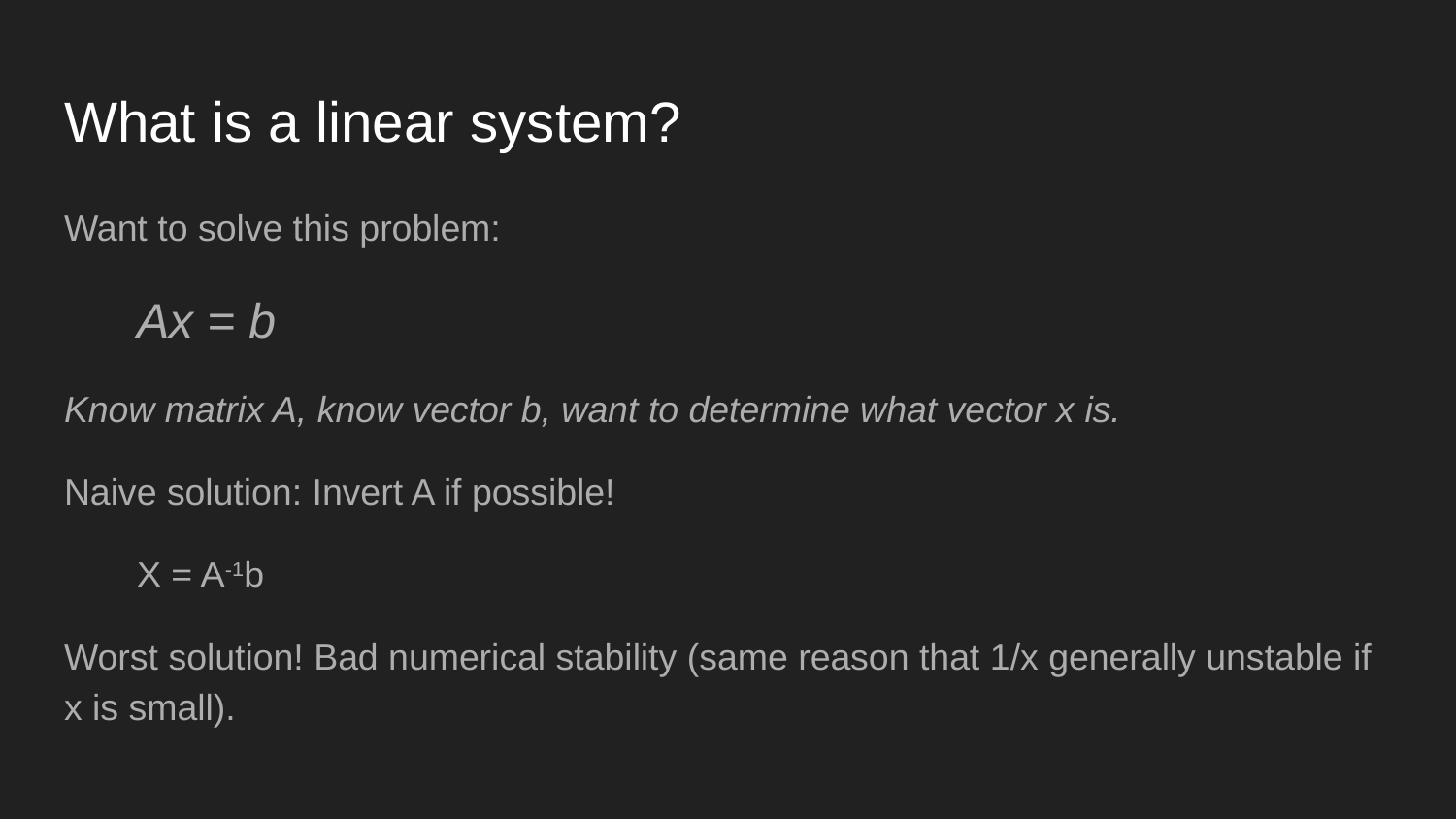

# What is a linear system?
Want to solve this problem:
Ax = b
Know matrix A, know vector b, want to determine what vector x is.
Naive solution: Invert A if possible!
X = A-1b
Worst solution! Bad numerical stability (same reason that 1/x generally unstable if x is small).